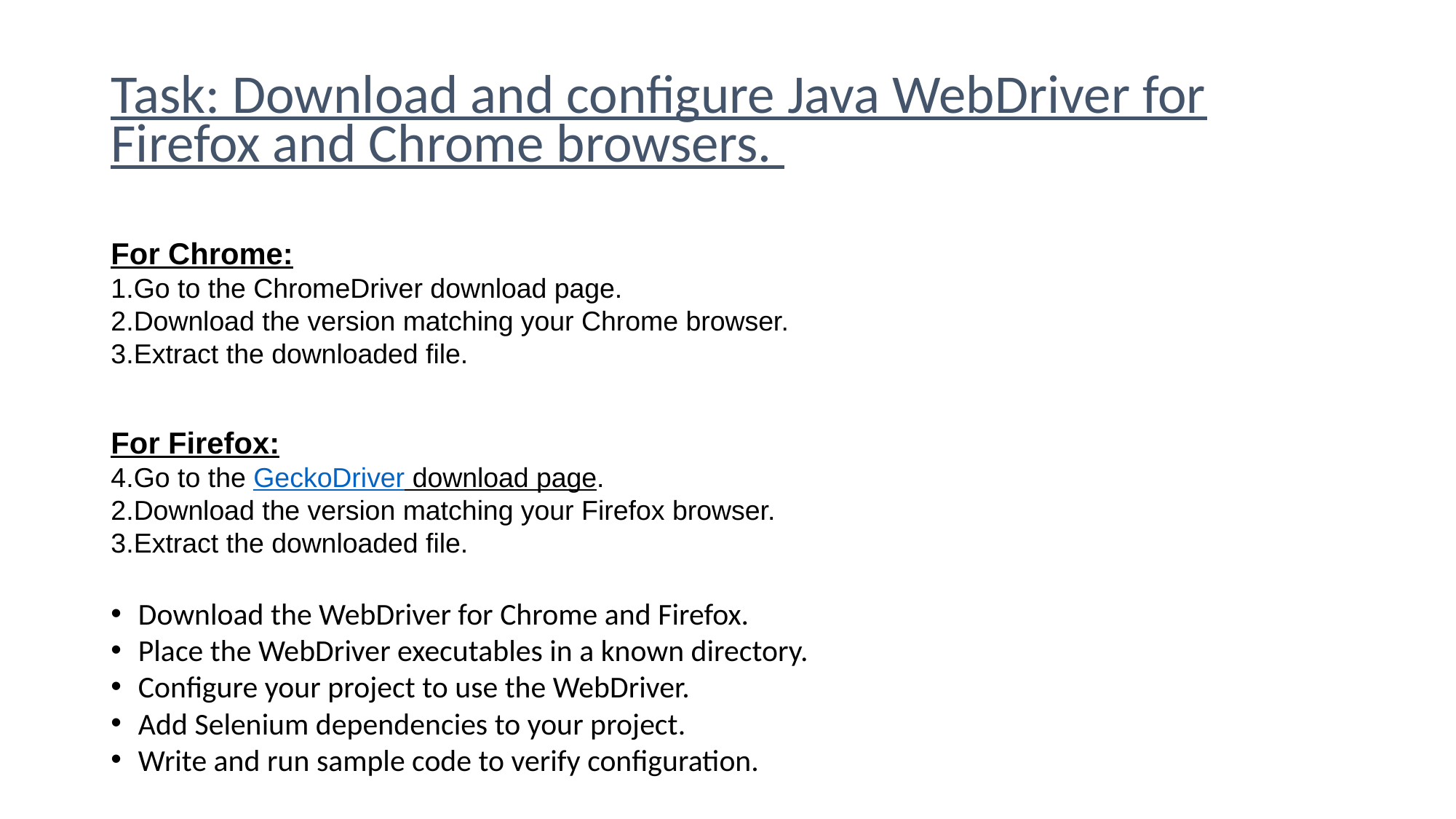

# Task: Download and configure Java WebDriver for Firefox and Chrome browsers.
For Chrome:
Go to the ChromeDriver download page.
Download the version matching your Chrome browser.
Extract the downloaded file.

For Firefox:
Go to the GeckoDriver download page.
Download the version matching your Firefox browser.
Extract the downloaded file.

Download the WebDriver for Chrome and Firefox.
Place the WebDriver executables in a known directory.
Configure your project to use the WebDriver.
Add Selenium dependencies to your project.
Write and run sample code to verify configuration.